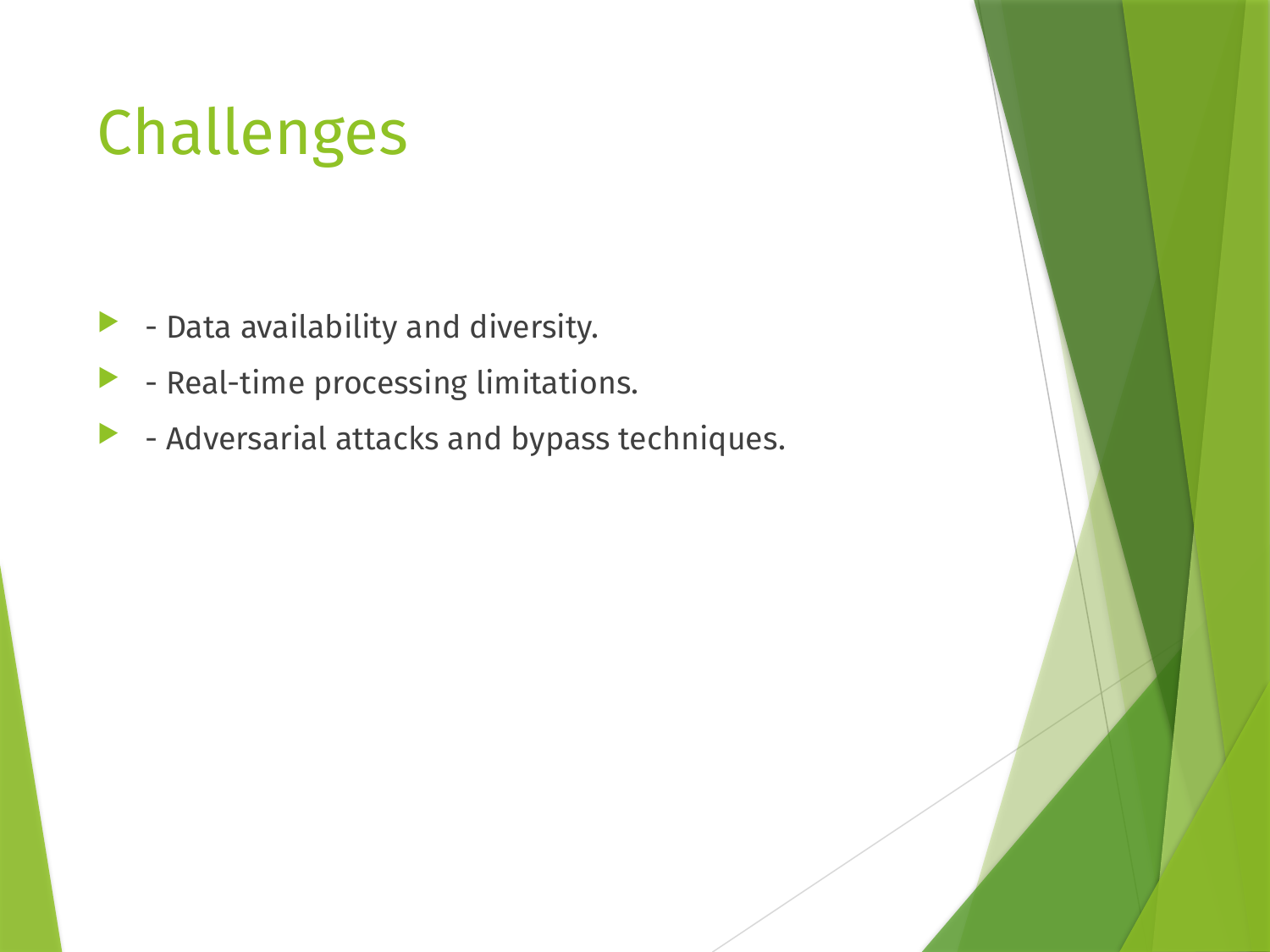

# Challenges
- Data availability and diversity.
- Real-time processing limitations.
- Adversarial attacks and bypass techniques.